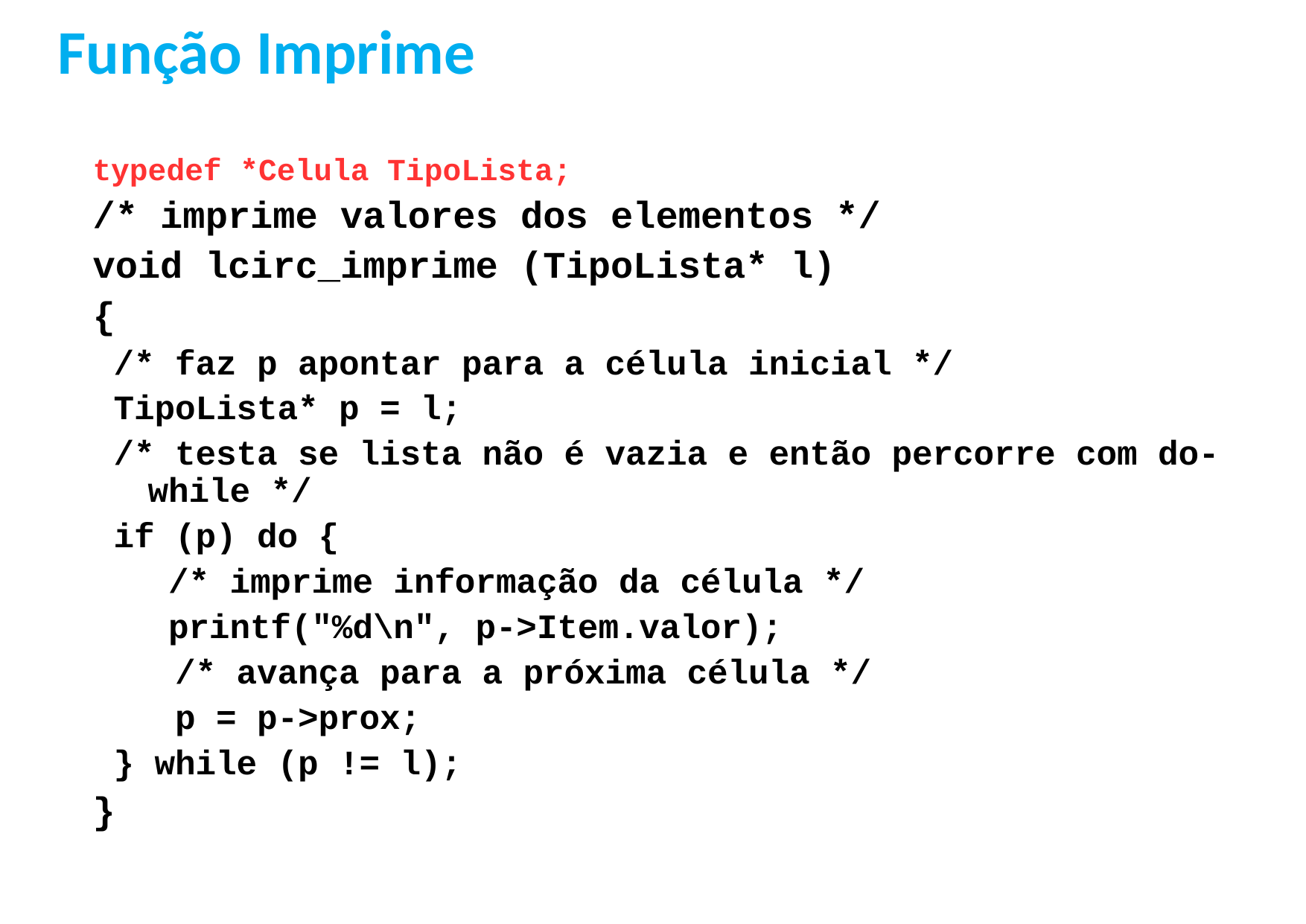

Função Imprime
typedef *Celula TipoLista;
/* imprime valores dos elementos */
void lcirc_imprime (TipoLista* l)
{
/* faz p apontar para a célula inicial */
TipoLista* p = l;
/* testa se lista não é vazia e então percorre com do-while */
if (p) do {
	 /* imprime informação da célula */
	 printf("%d\n", p->Item.valor);
   /* avança para a próxima célula */
   p = p->prox;
} while (p != l);
}